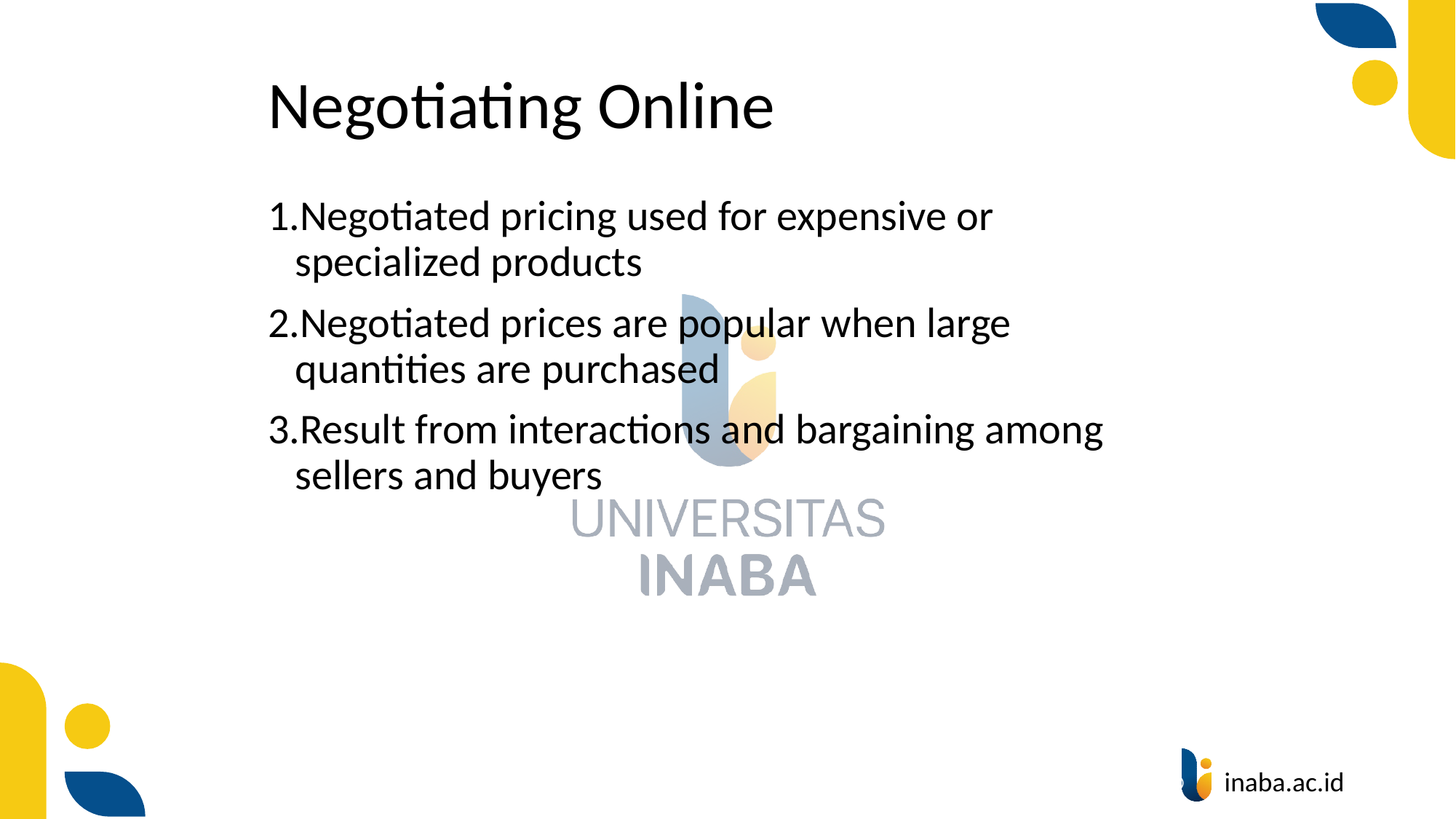

# Negotiating Online
Negotiated pricing used for expensive or specialized products
Negotiated prices are popular when large quantities are purchased
Result from interactions and bargaining among sellers and buyers
63
© Prentice Hall 2020